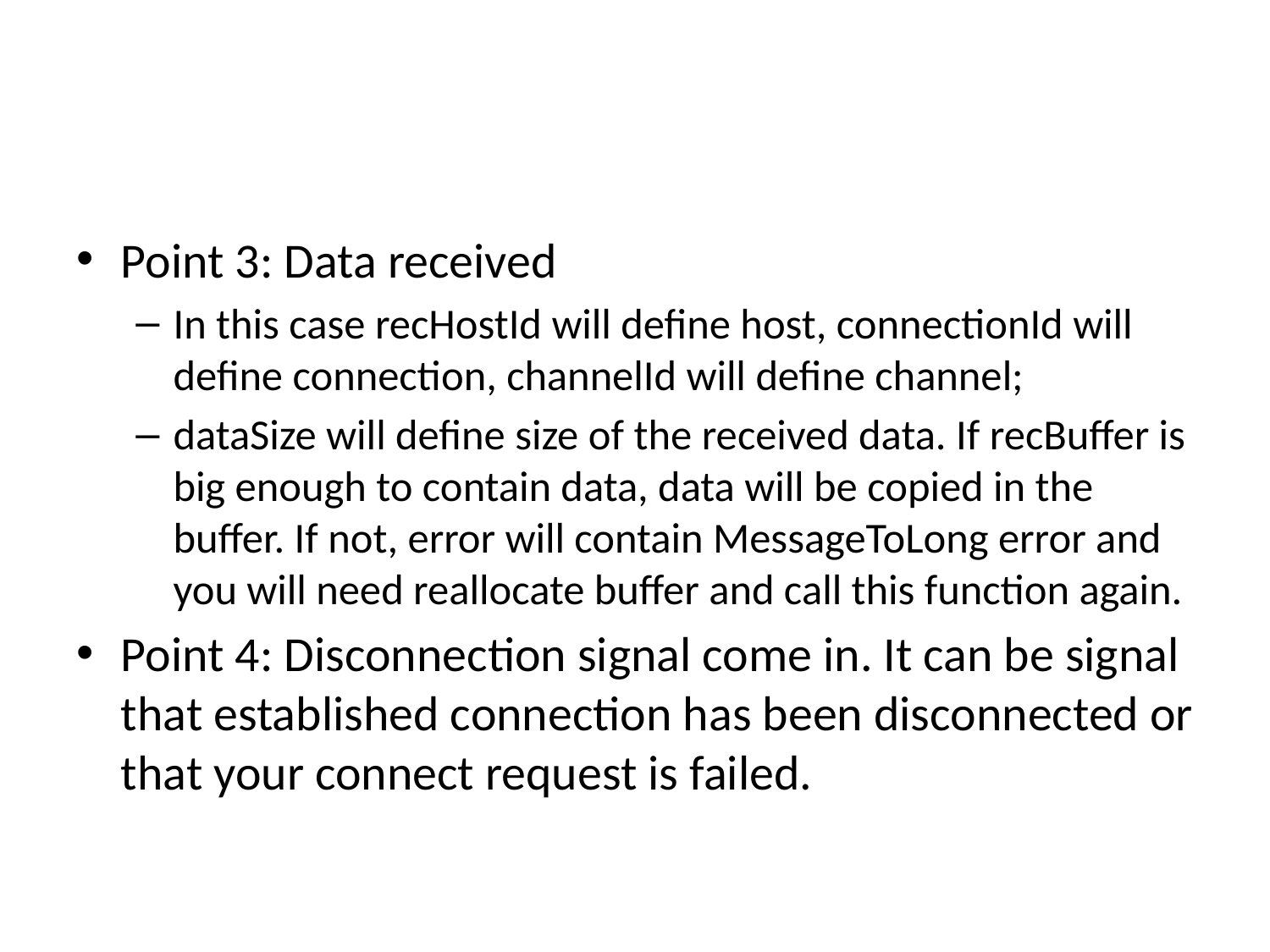

#
Point 3: Data received
In this case recHostId will define host, connectionId will define connection, channelId will define channel;
dataSize will define size of the received data. If recBuffer is big enough to contain data, data will be copied in the buffer. If not, error will contain MessageToLong error and you will need reallocate buffer and call this function again.
Point 4: Disconnection signal come in. It can be signal that established connection has been disconnected or that your connect request is failed.